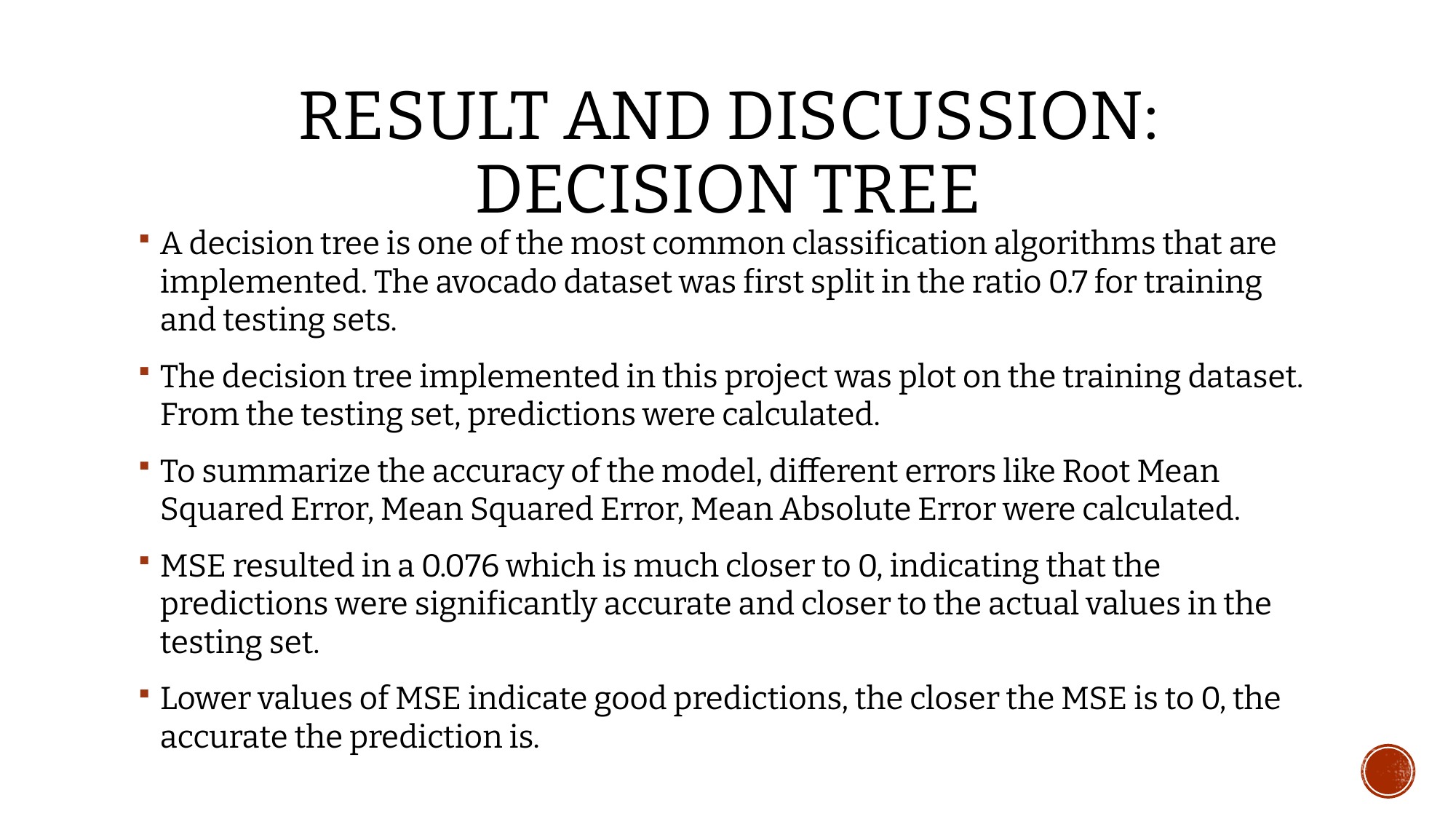

# Result and Discussion: Decision Tree
A decision tree is one of the most common classification algorithms that are implemented. The avocado dataset was first split in the ratio 0.7 for training and testing sets.
The decision tree implemented in this project was plot on the training dataset. From the testing set, predictions were calculated.
To summarize the accuracy of the model, different errors like Root Mean Squared Error, Mean Squared Error, Mean Absolute Error were calculated.
MSE resulted in a 0.076 which is much closer to 0, indicating that the predictions were significantly accurate and closer to the actual values in the testing set.
Lower values of MSE indicate good predictions, the closer the MSE is to 0, the accurate the prediction is.